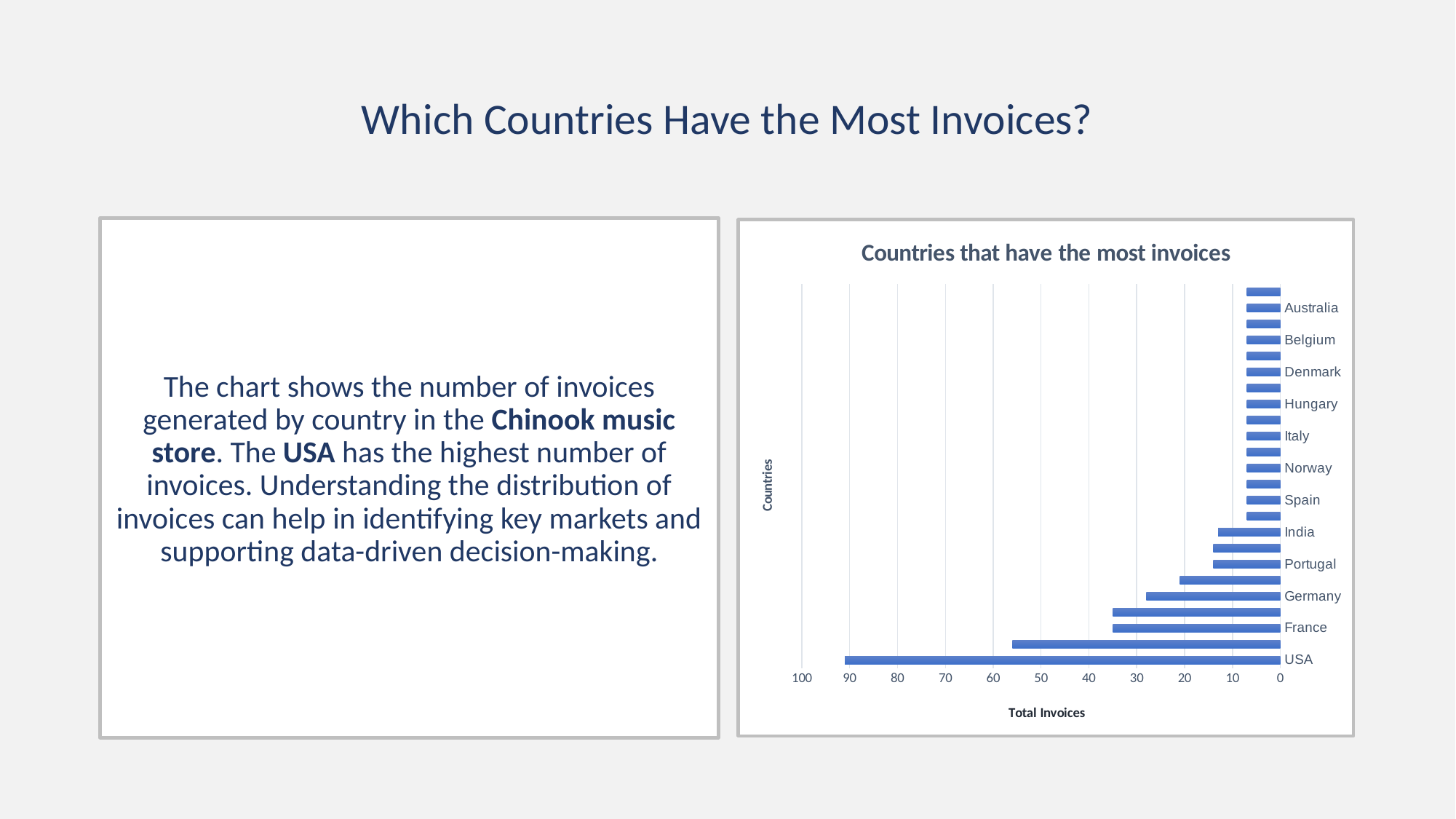

# Which Countries Have the Most Invoices?

The chart shows the number of invoices generated by country in the Chinook music store. The USA has the highest number of invoices. Understanding the distribution of invoices can help in identifying key markets and supporting data-driven decision-making.

### Chart: Countries that have the most invoices

| Category | Total Invoices |
|---|---|
| USA | 91.0 |
| Canada | 56.0 |
| France | 35.0 |
| Brazil | 35.0 |
| Germany | 28.0 |
| United Kingdom | 21.0 |
| Portugal | 14.0 |
| Czech Republic | 14.0 |
| India | 13.0 |
| Sweden | 7.0 |
| Spain | 7.0 |
| Poland | 7.0 |
| Norway | 7.0 |
| Netherlands | 7.0 |
| Italy | 7.0 |
| Ireland | 7.0 |
| Hungary | 7.0 |
| Finland | 7.0 |
| Denmark | 7.0 |
| Chile | 7.0 |
| Belgium | 7.0 |
| Austria | 7.0 |
| Australia | 7.0 |
| Argentina | 7.0 |